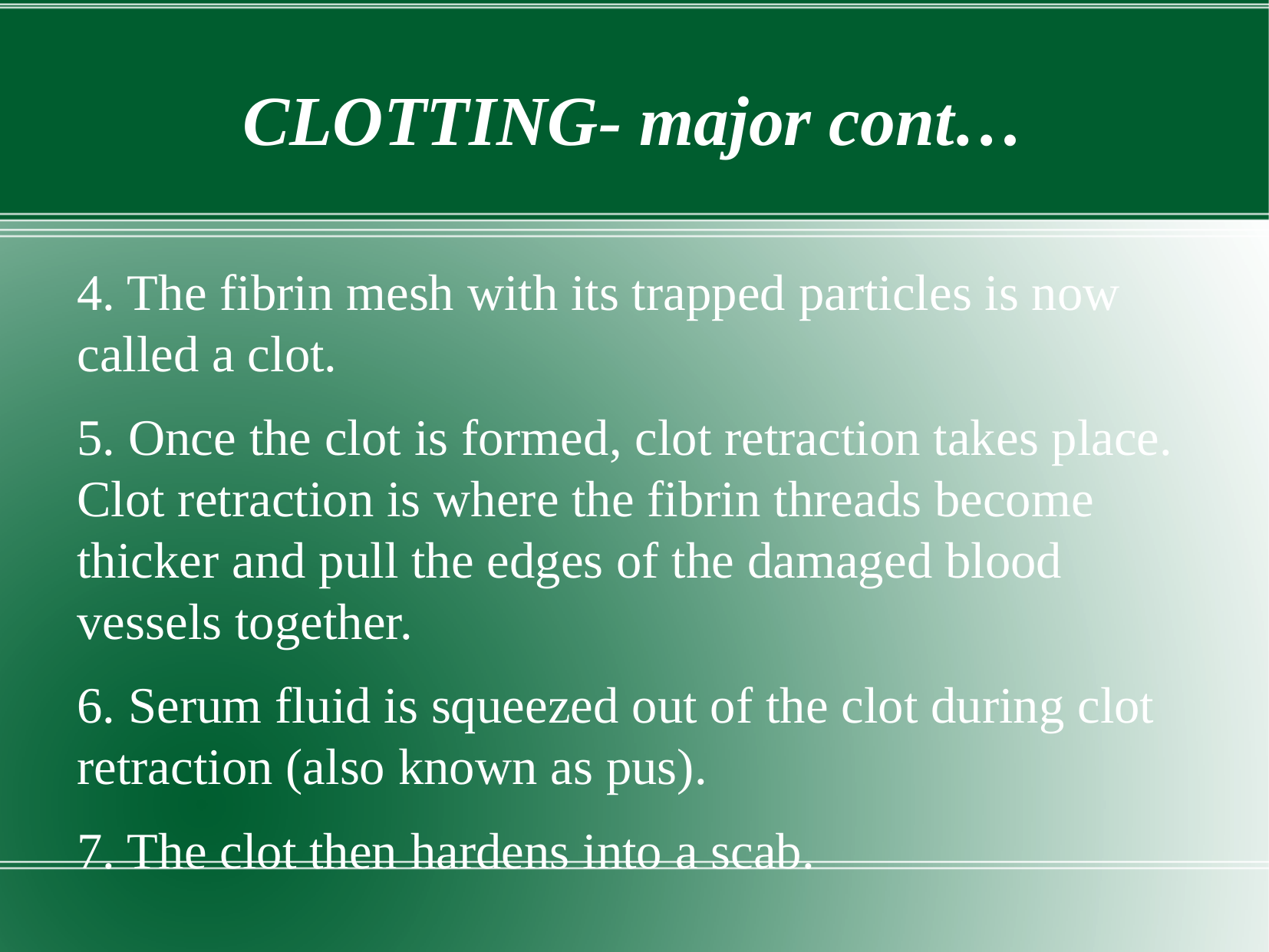

# CLOTTING- major cont…
4. The fibrin mesh with its trapped particles is now called a clot.
5. Once the clot is formed, clot retraction takes place. Clot retraction is where the fibrin threads become thicker and pull the edges of the damaged blood vessels together.
6. Serum fluid is squeezed out of the clot during clot retraction (also known as pus).
7. The clot then hardens into a scab.